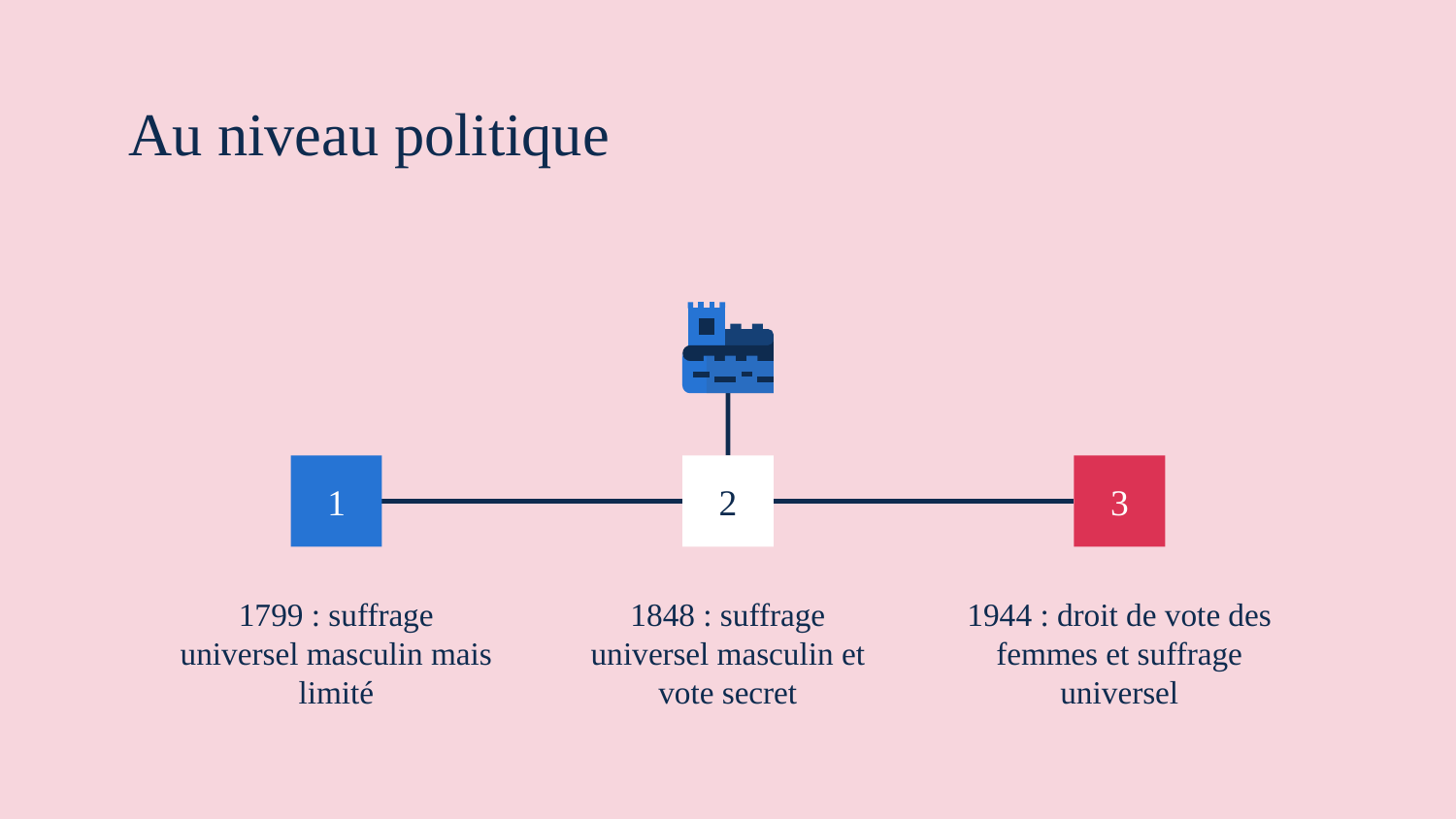

# Au niveau politique

1
2
3
1799 : suffrage universel masculin mais limité
1848 : suffrage universel masculin et vote secret
1944 : droit de vote des femmes et suffrage universel